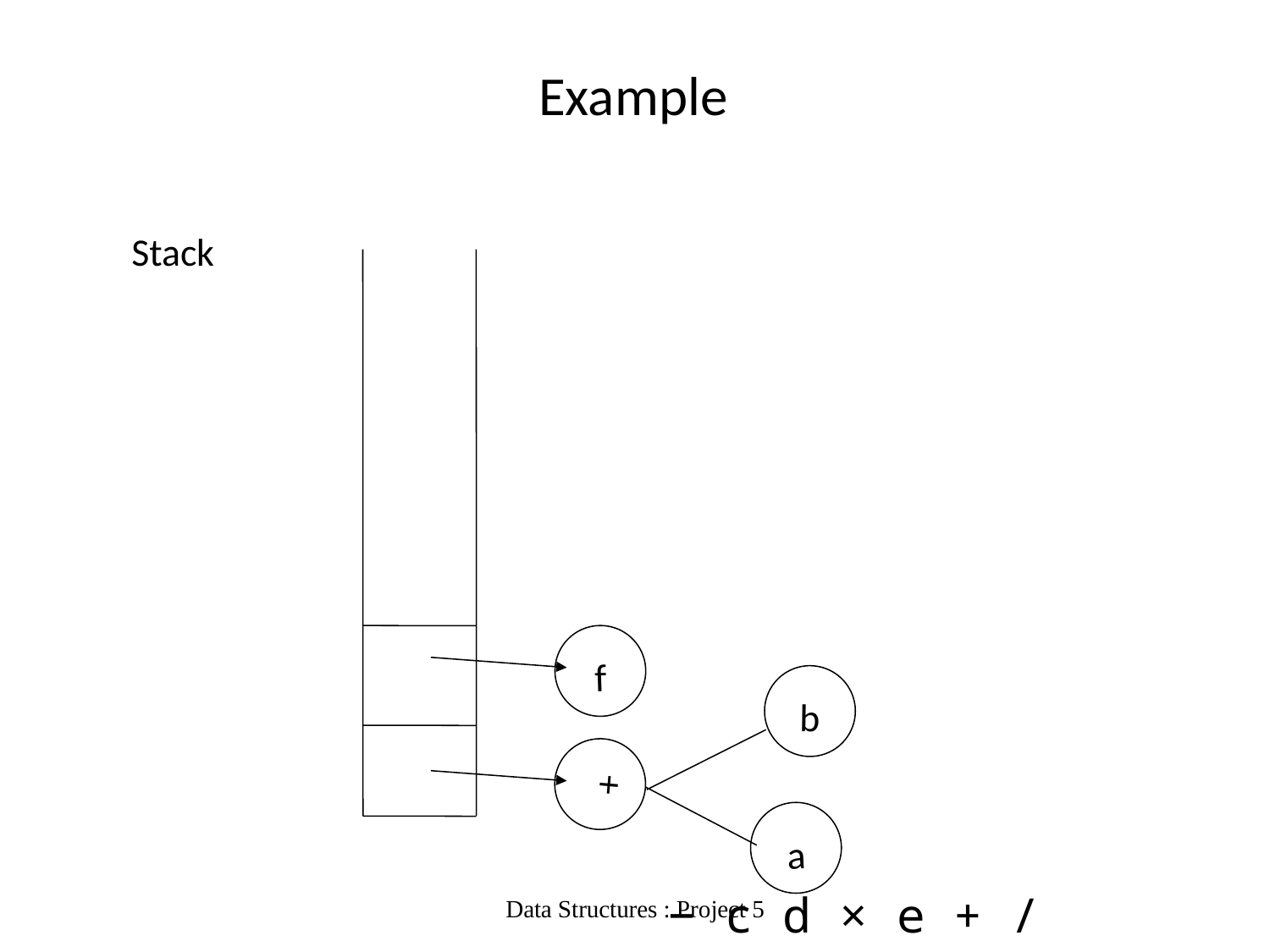

# Example
Stack

f

b

+

a

Data Structures : Project 5
 − c d × e + /